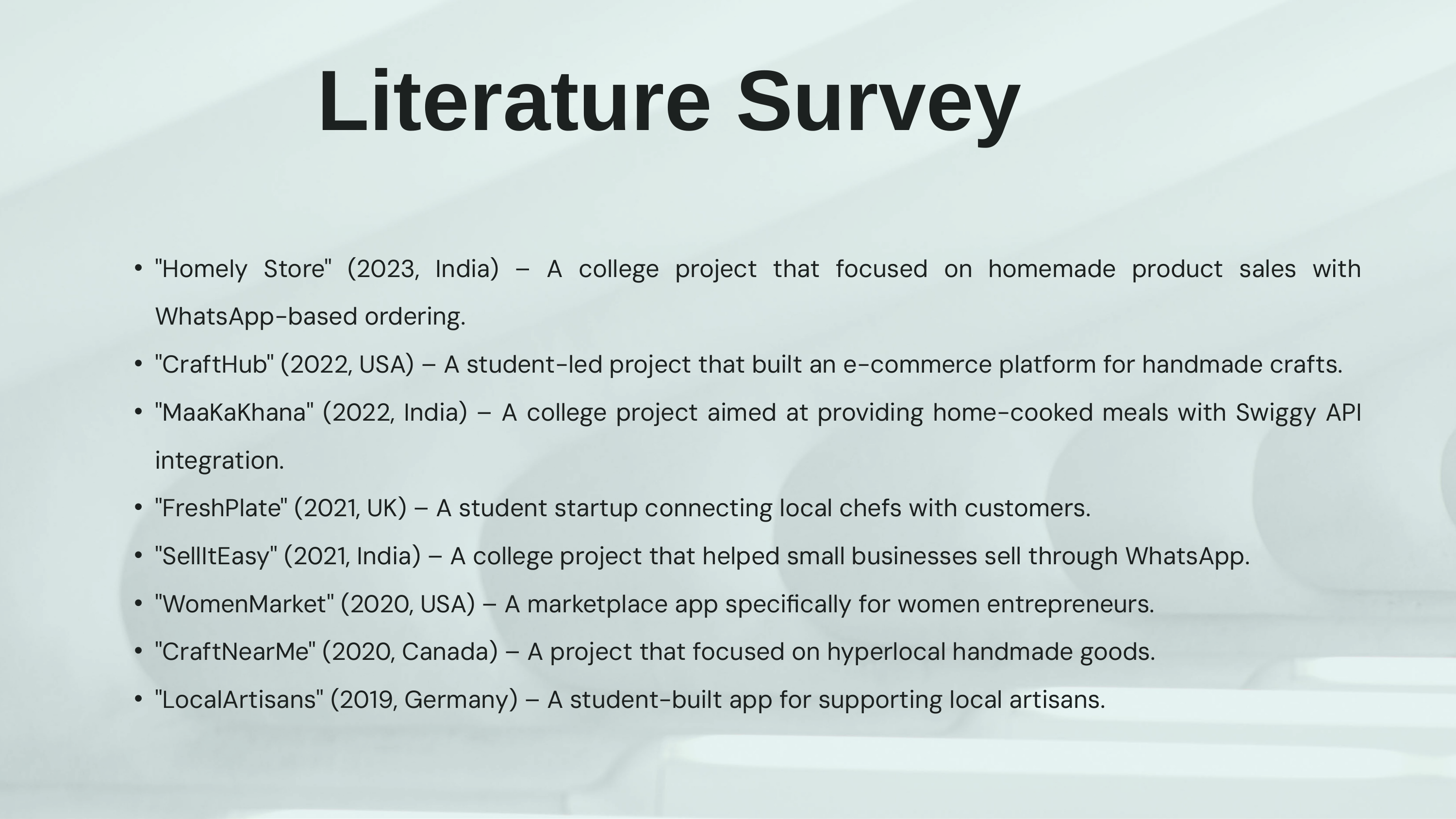

Literature Survey
"Homely Store" (2023, India) – A college project that focused on homemade product sales with WhatsApp-based ordering.
"CraftHub" (2022, USA) – A student-led project that built an e-commerce platform for handmade crafts.
"MaaKaKhana" (2022, India) – A college project aimed at providing home-cooked meals with Swiggy API integration.
"FreshPlate" (2021, UK) – A student startup connecting local chefs with customers.
"SellItEasy" (2021, India) – A college project that helped small businesses sell through WhatsApp.
"WomenMarket" (2020, USA) – A marketplace app specifically for women entrepreneurs.
"CraftNearMe" (2020, Canada) – A project that focused on hyperlocal handmade goods.
"LocalArtisans" (2019, Germany) – A student-built app for supporting local artisans.